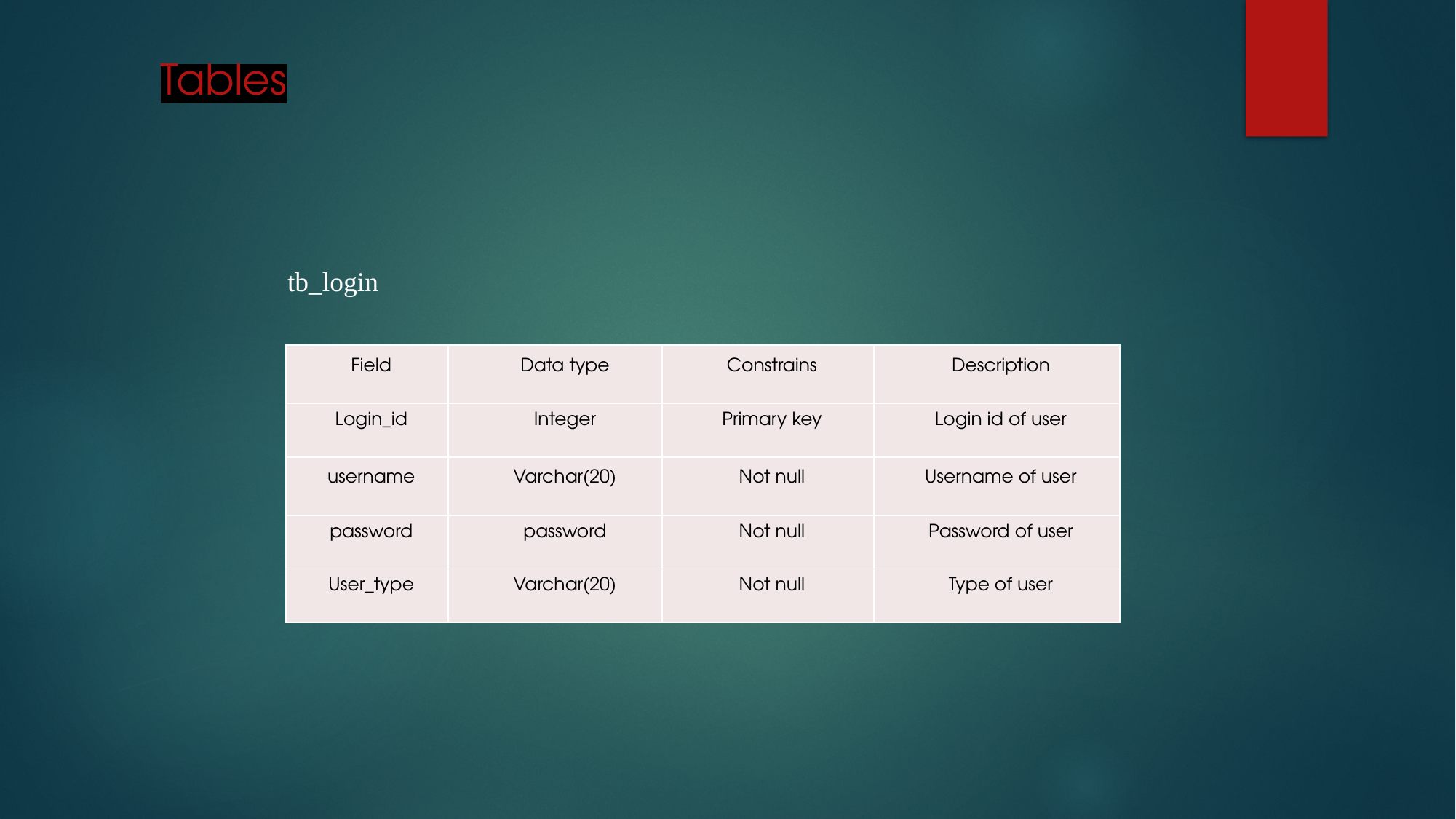

Tables
tb_login
| Field | Data type | Constrains | Description |
| --- | --- | --- | --- |
| Login\_id | Integer | Primary key | Login id of user |
| username | Varchar(20) | Not null | Username of user |
| password | password | Not null | Password of user |
| User\_type | Varchar(20) | Not null | Type of user |